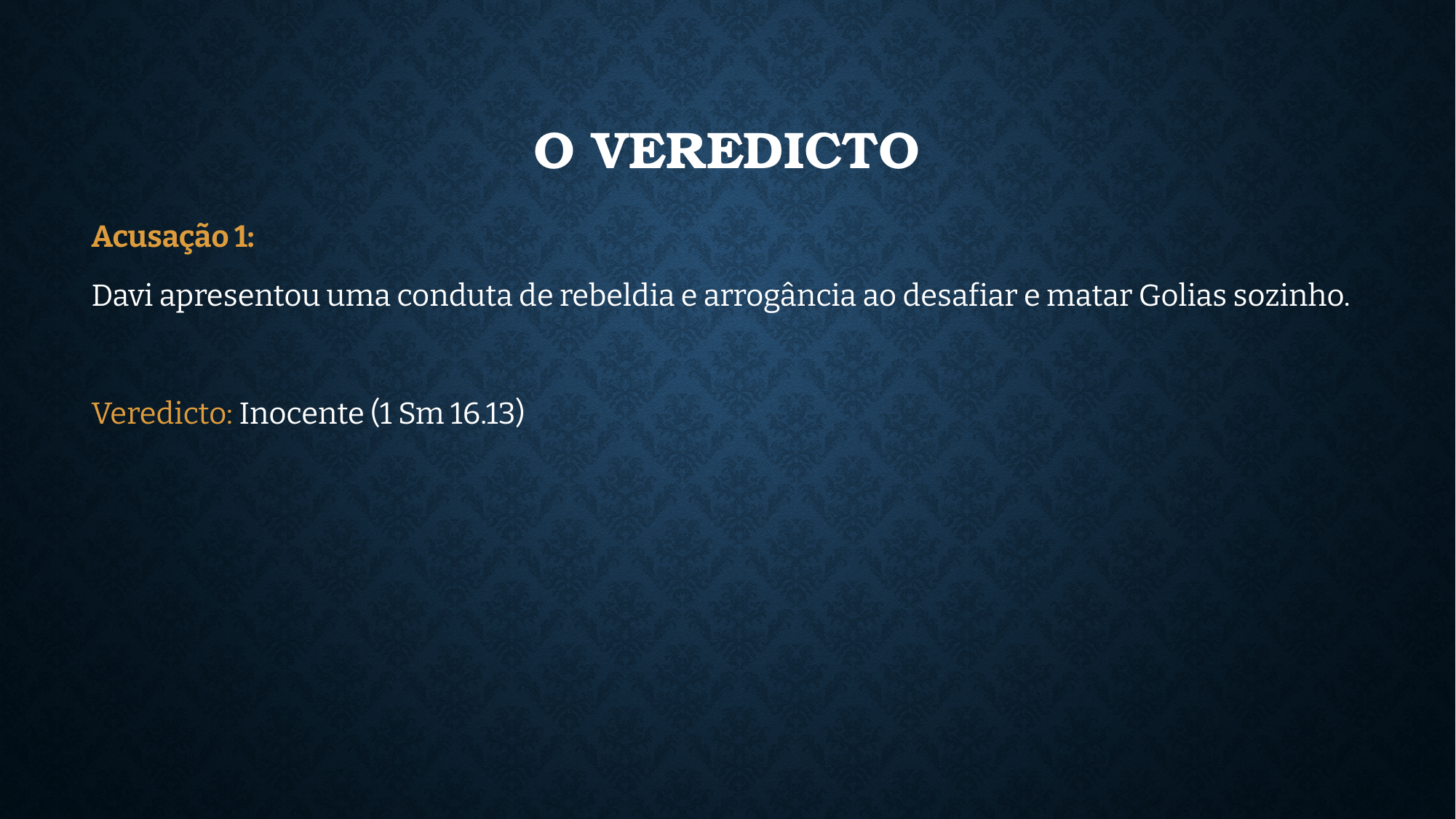

# O Veredicto
Acusação 1:
Davi apresentou uma conduta de rebeldia e arrogância ao desafiar e matar Golias sozinho.

Veredicto: Inocente (1 Sm 16.13)